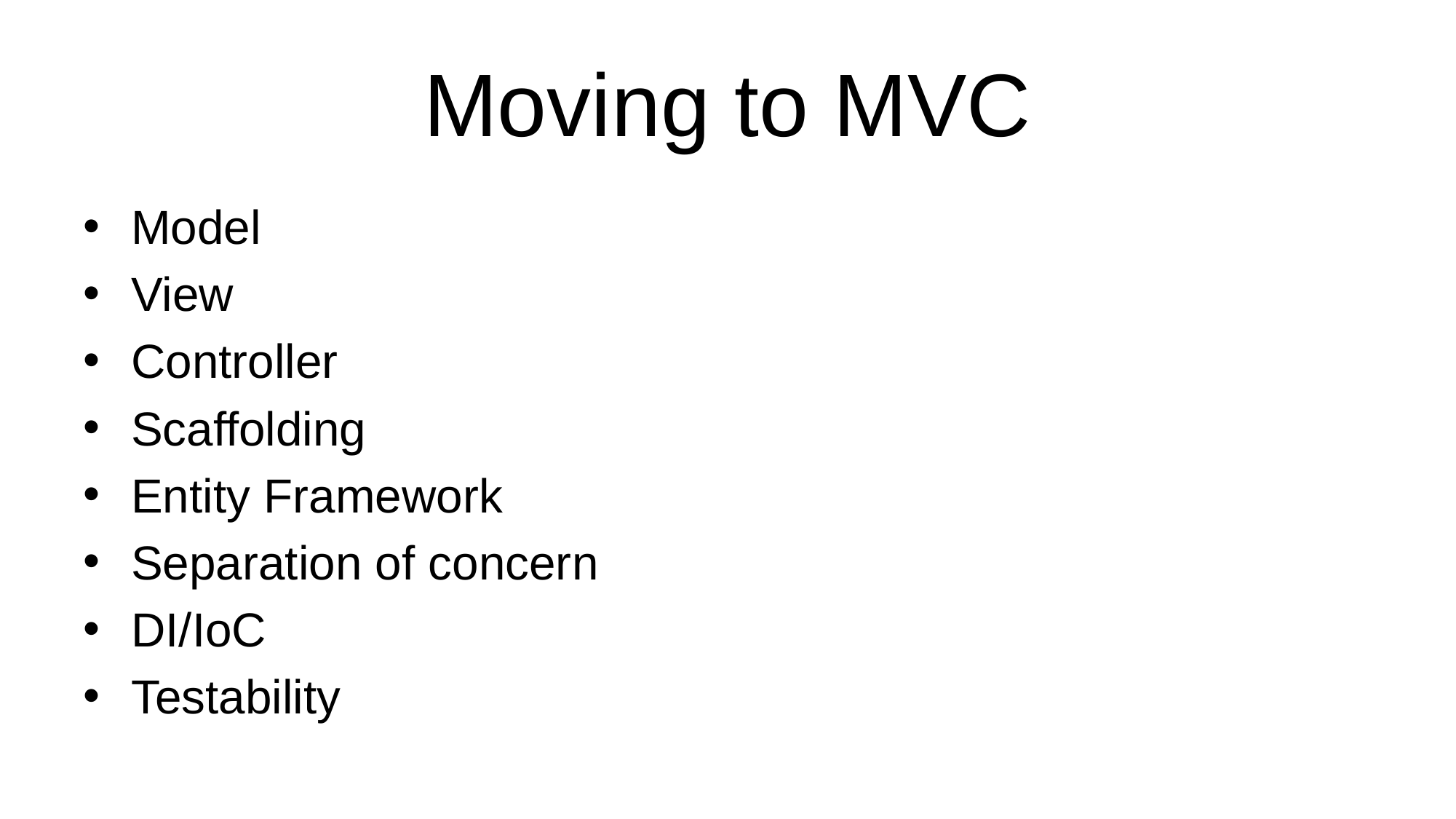

# Moving to MVC
Model
View
Controller
Scaffolding
Entity Framework
Separation of concern
DI/IoC
Testability